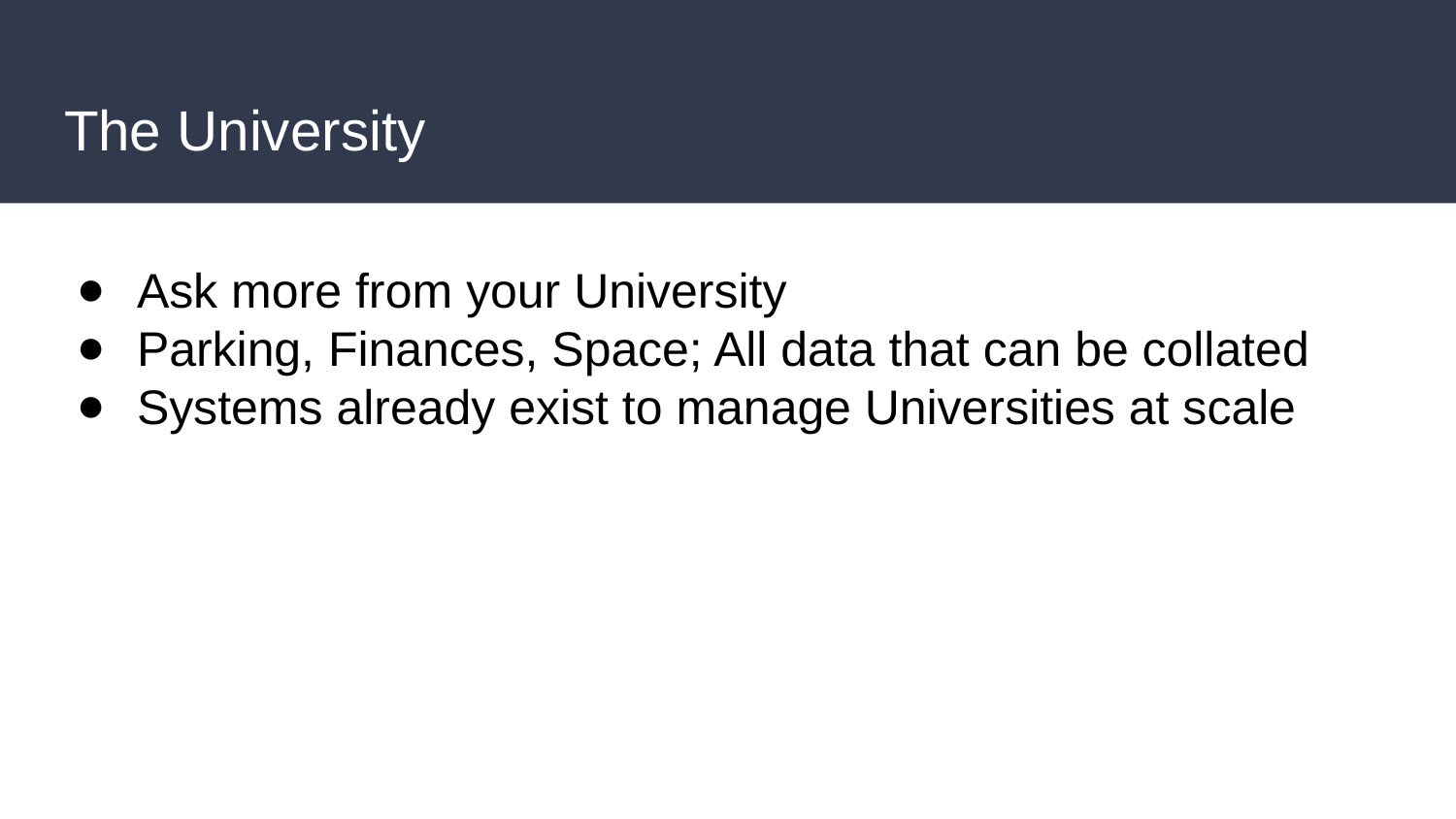

# The University
Ask more from your University
Parking, Finances, Space; All data that can be collated
Systems already exist to manage Universities at scale